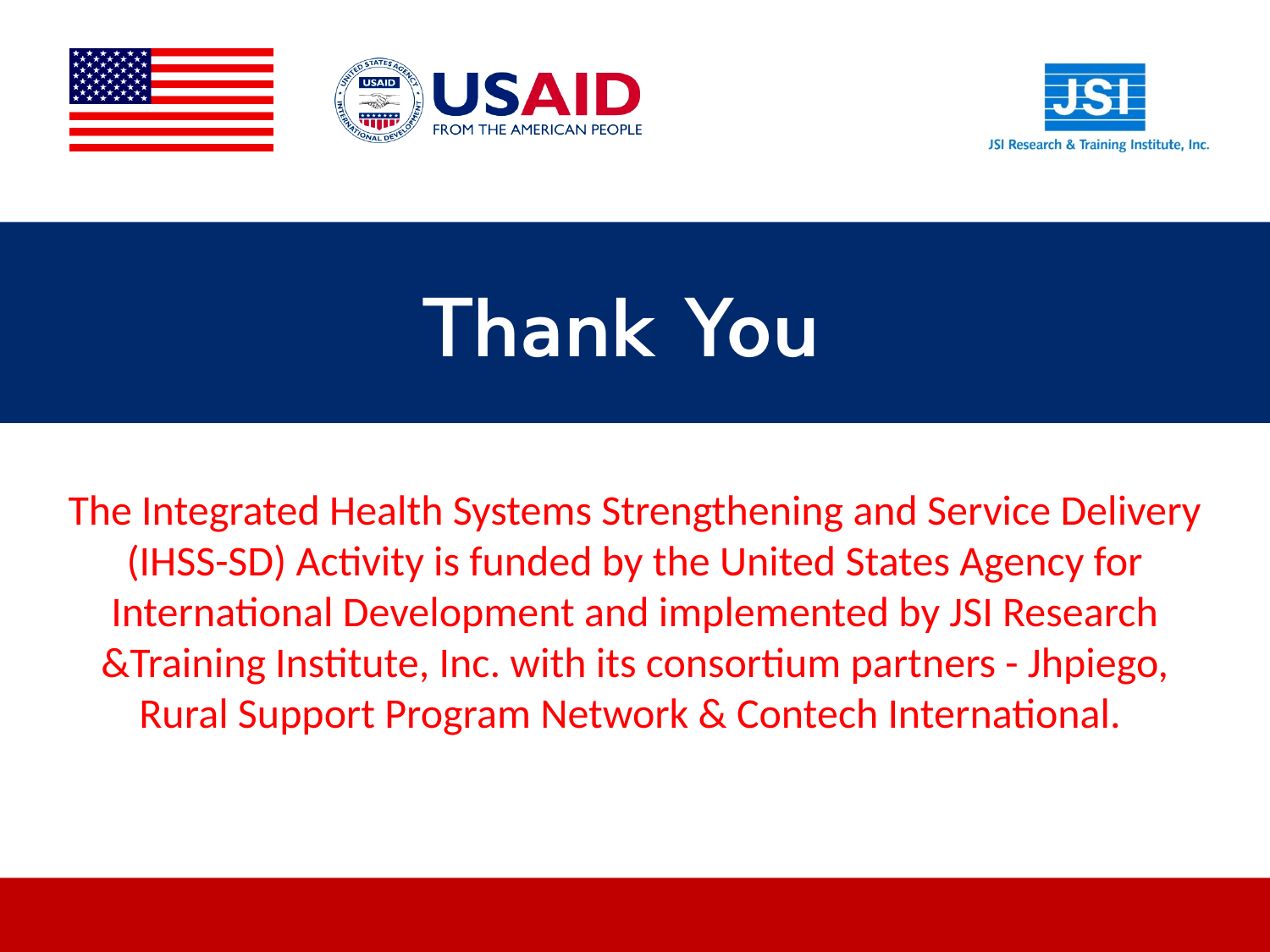

# Thank You
The Integrated Health Systems Strengthening and Service Delivery (IHSS-SD) Activity is funded by the United States Agency for International Development and implemented by JSI Research &Training Institute, Inc. with its consortium partners - Jhpiego, Rural Support Program Network & Contech International.